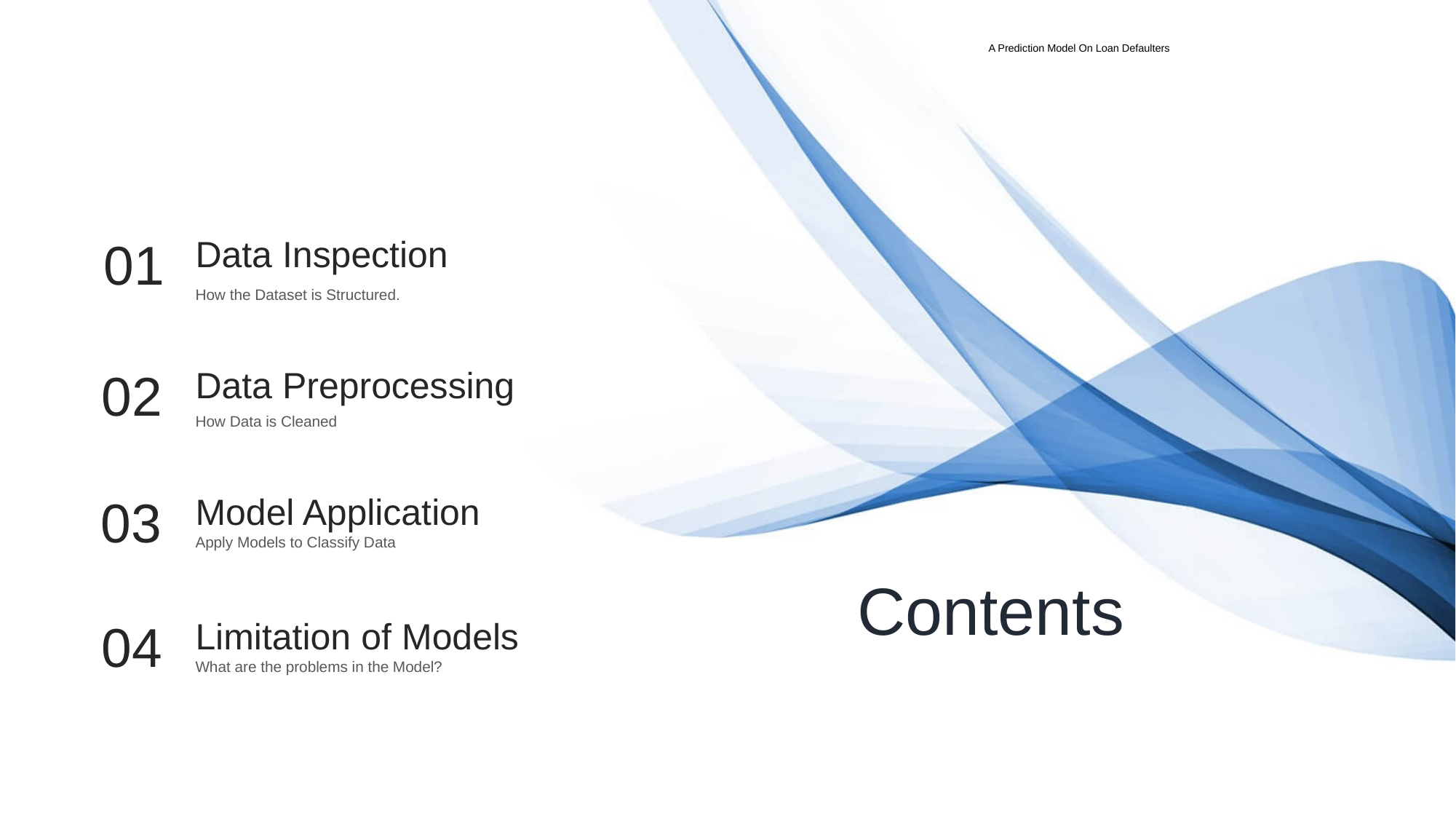

A Prediction Model On Loan Defaulters
01
Data Inspection
How the Dataset is Structured.
02
Data Preprocessing
How Data is Cleaned
03
Model Application
Apply Models to Classify Data
Contents
04
Limitation of Models
What are the problems in the Model?